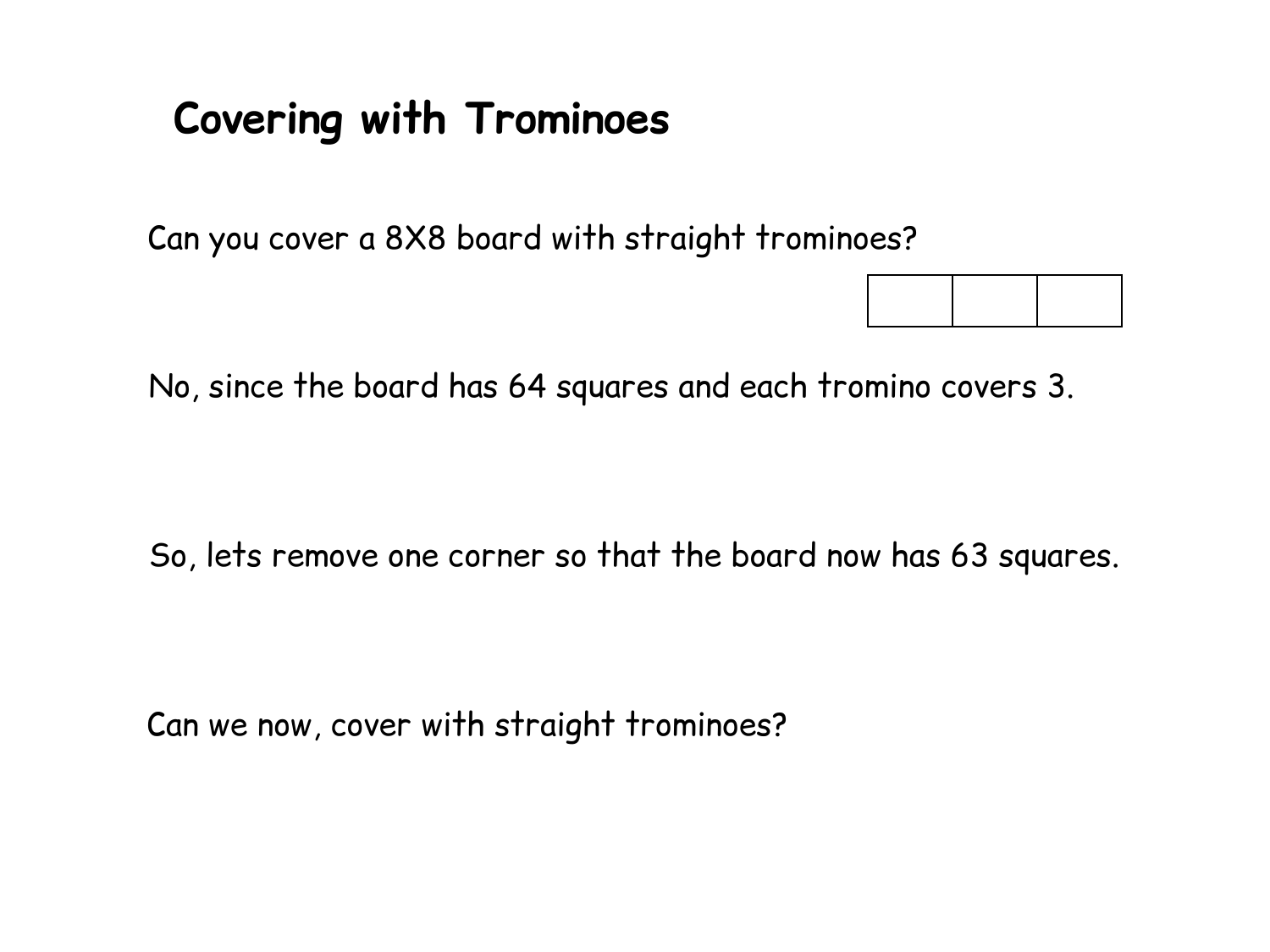

Covering with Trominoes
Can you cover a 8X8 board with straight trominoes?
|  |  |  |
| --- | --- | --- |
No, since the board has 64 squares and each tromino covers 3.
So, lets remove one corner so that the board now has 63 squares.
Can we now, cover with straight trominoes?